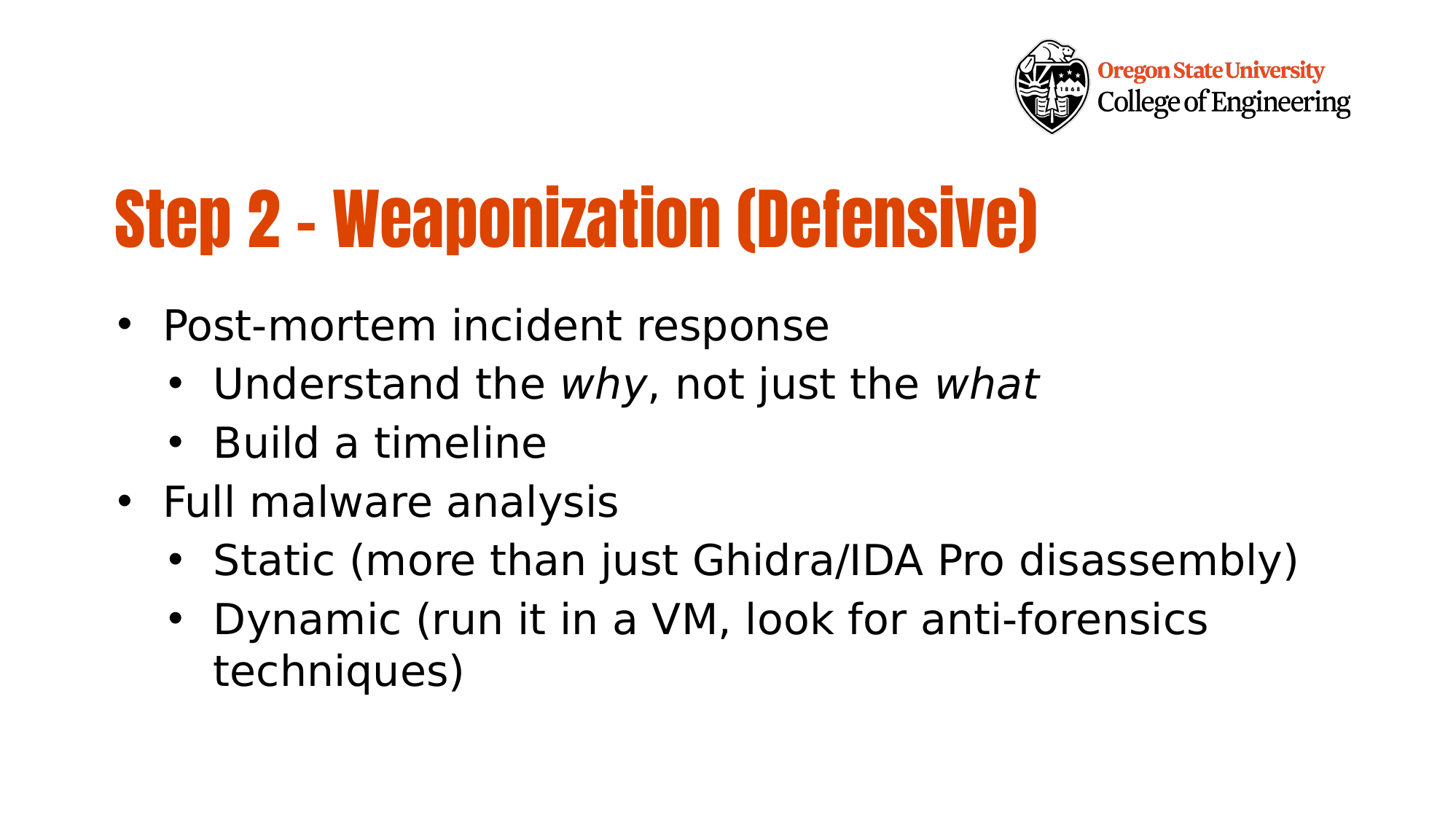

# Step 2 - Weaponization (Defensive)
Post-mortem incident response
Understand the why, not just the what
Build a timeline
Full malware analysis
Static (more than just Ghidra/IDA Pro disassembly)
Dynamic (run it in a VM, look for anti-forensics techniques)
13